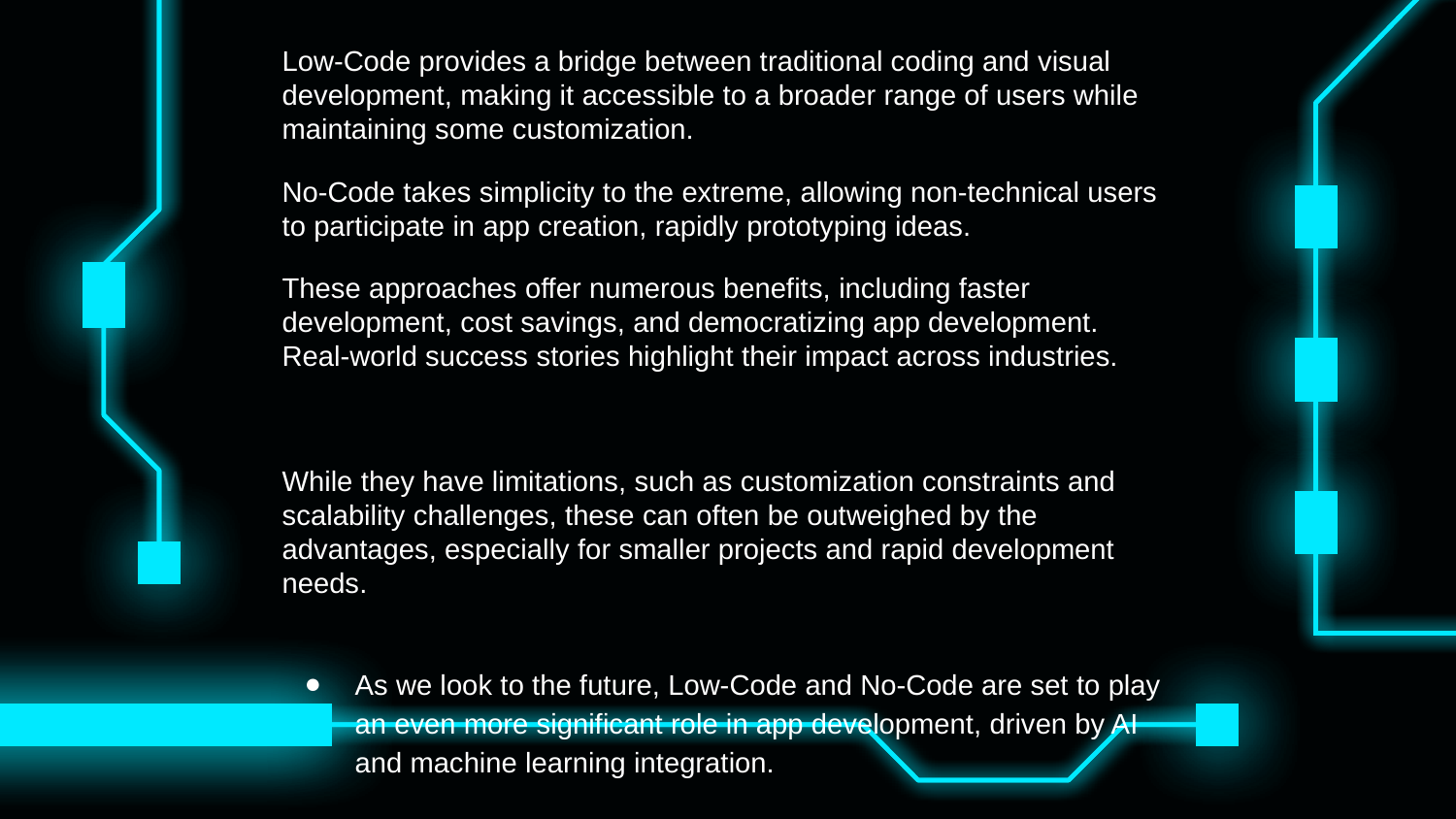

Low-Code provides a bridge between traditional coding and visual development, making it accessible to a broader range of users while maintaining some customization.
No-Code takes simplicity to the extreme, allowing non-technical users to participate in app creation, rapidly prototyping ideas.
These approaches offer numerous benefits, including faster development, cost savings, and democratizing app development. Real-world success stories highlight their impact across industries.

While they have limitations, such as customization constraints and scalability challenges, these can often be outweighed by the advantages, especially for smaller projects and rapid development needs.

As we look to the future, Low-Code and No-Code are set to play an even more significant role in app development, driven by AI and machine learning integration.